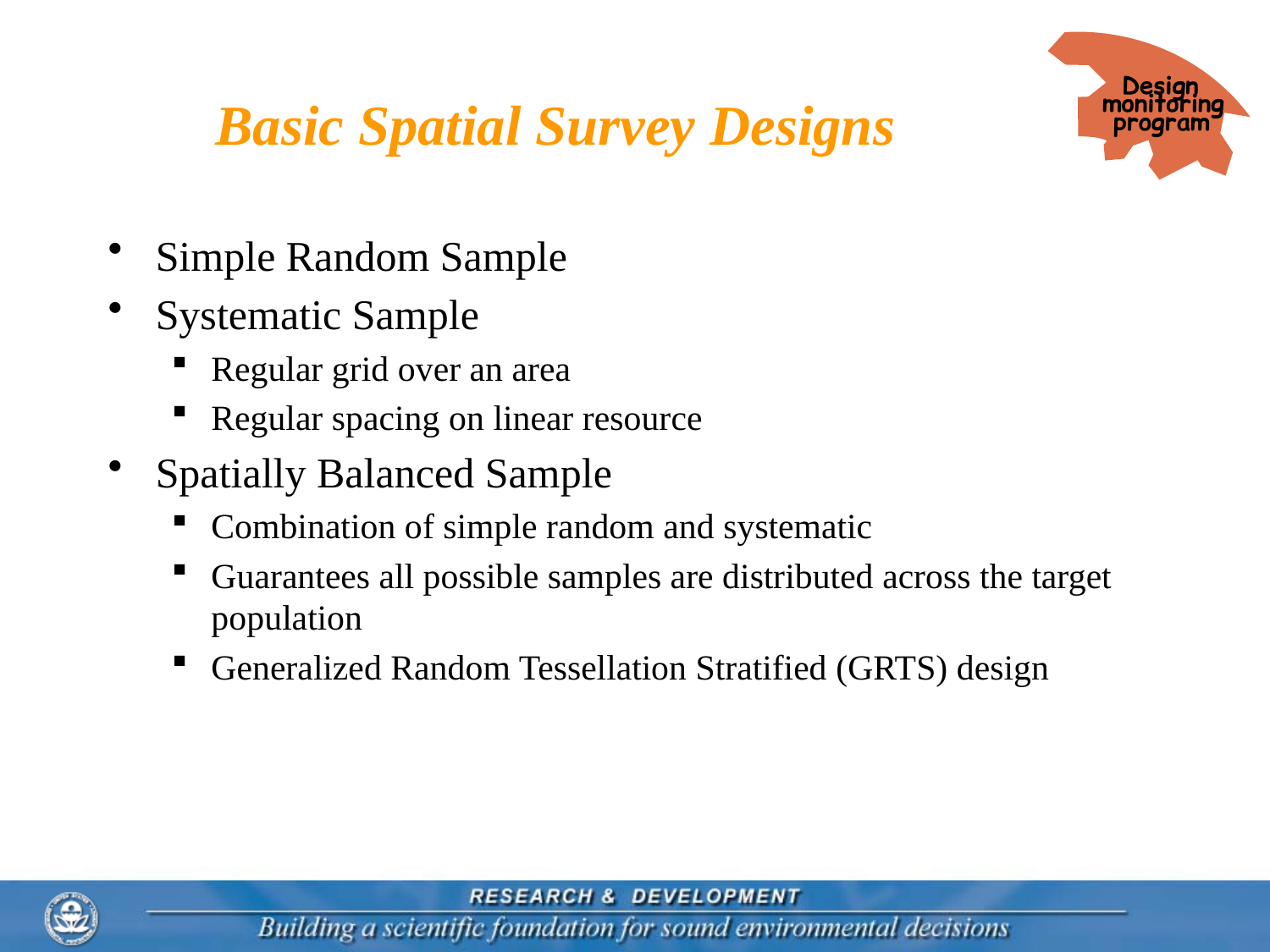

Design
monitoring
program
# Basic Spatial Survey Designs
Simple Random Sample
Systematic Sample
Regular grid over an area
Regular spacing on linear resource
Spatially Balanced Sample
Combination of simple random and systematic
Guarantees all possible samples are distributed across the target population
Generalized Random Tessellation Stratified (GRTS) design